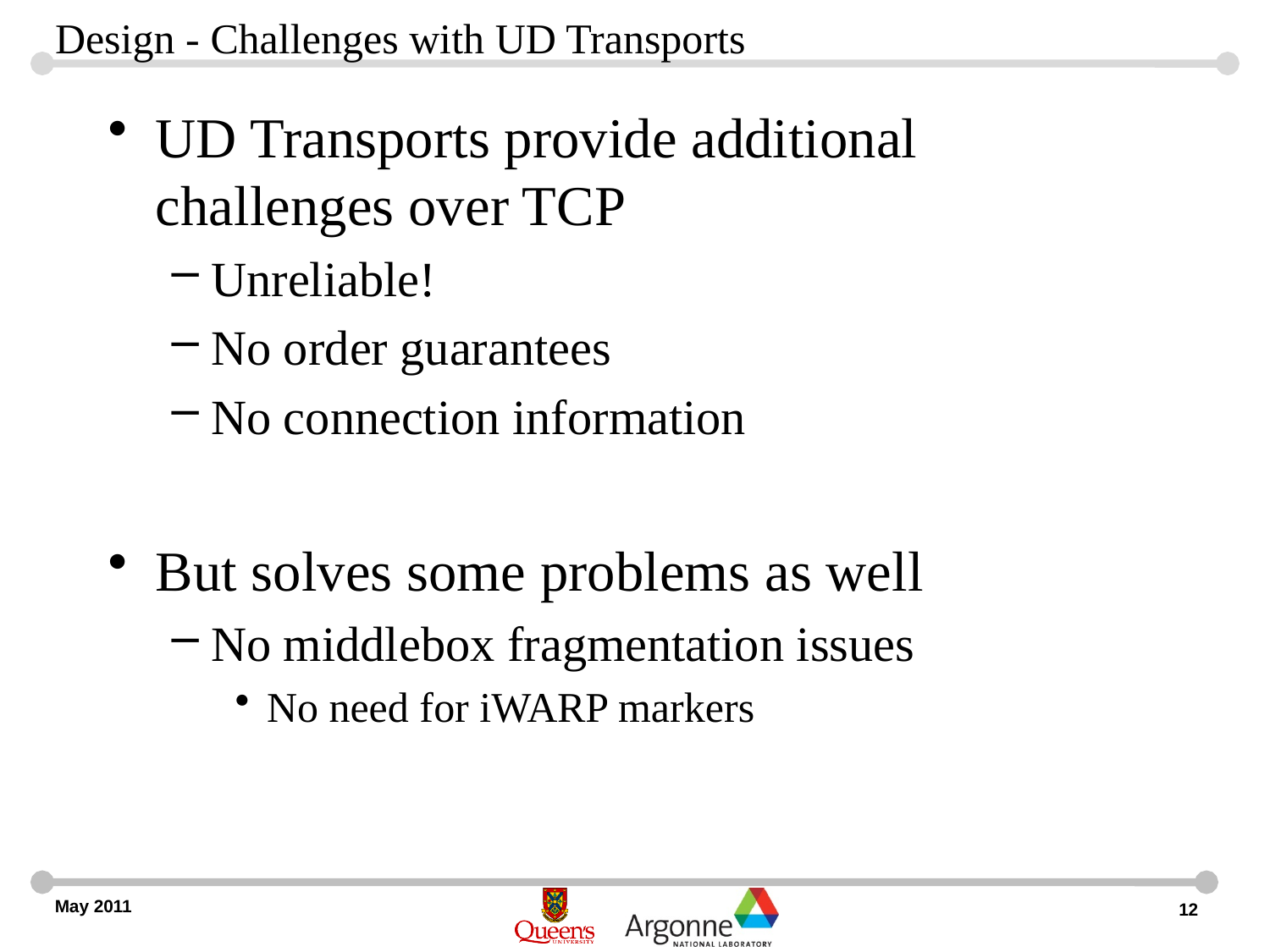

# Design - Challenges with UD Transports
UD Transports provide additional challenges over TCP
Unreliable!
No order guarantees
No connection information

But solves some problems as well
No middlebox fragmentation issues
No need for iWARP markers